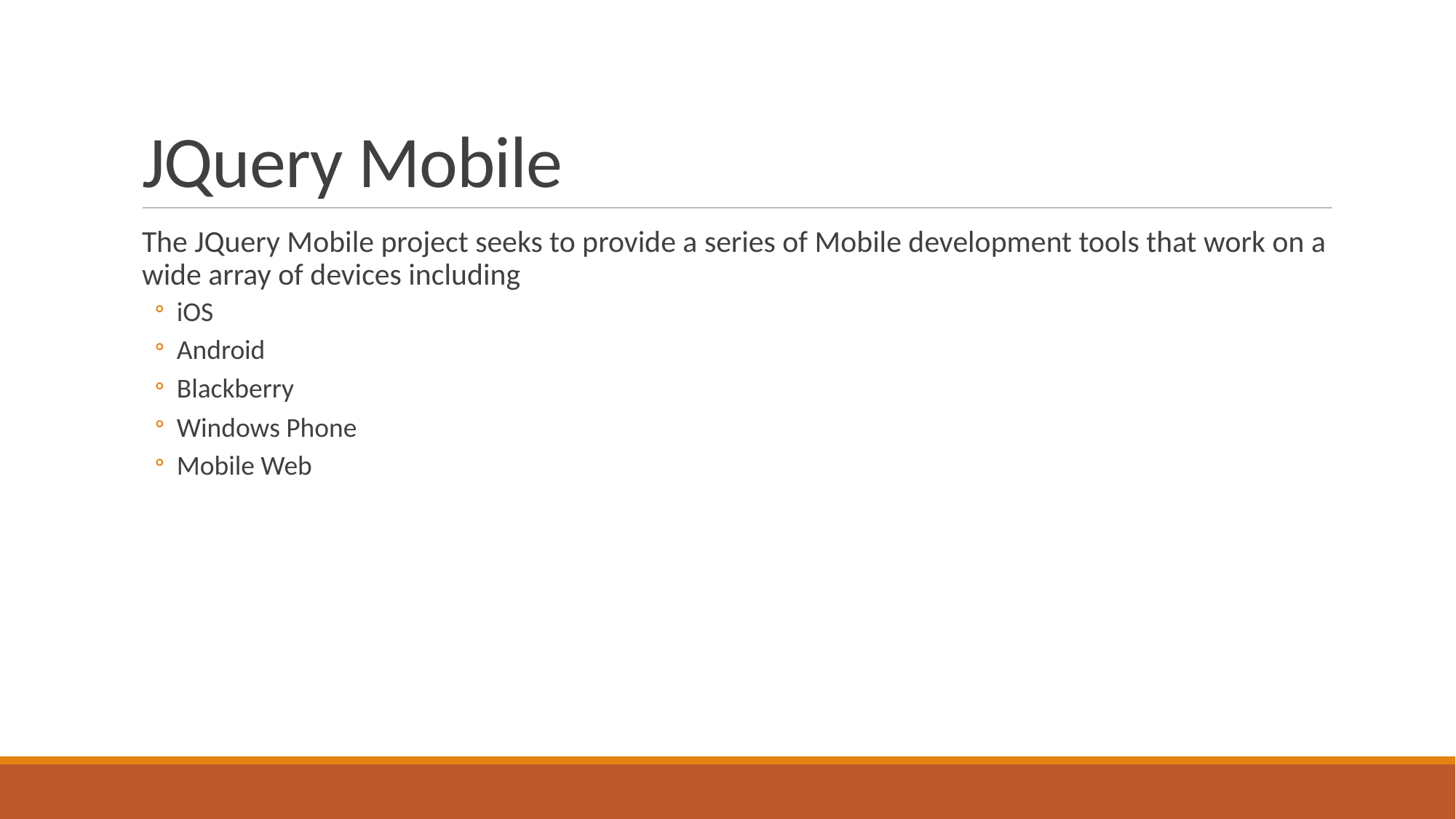

# JQuery Mobile
The JQuery Mobile project seeks to provide a series of Mobile development tools that work on a wide array of devices including
iOS
Android
Blackberry
Windows Phone
Mobile Web